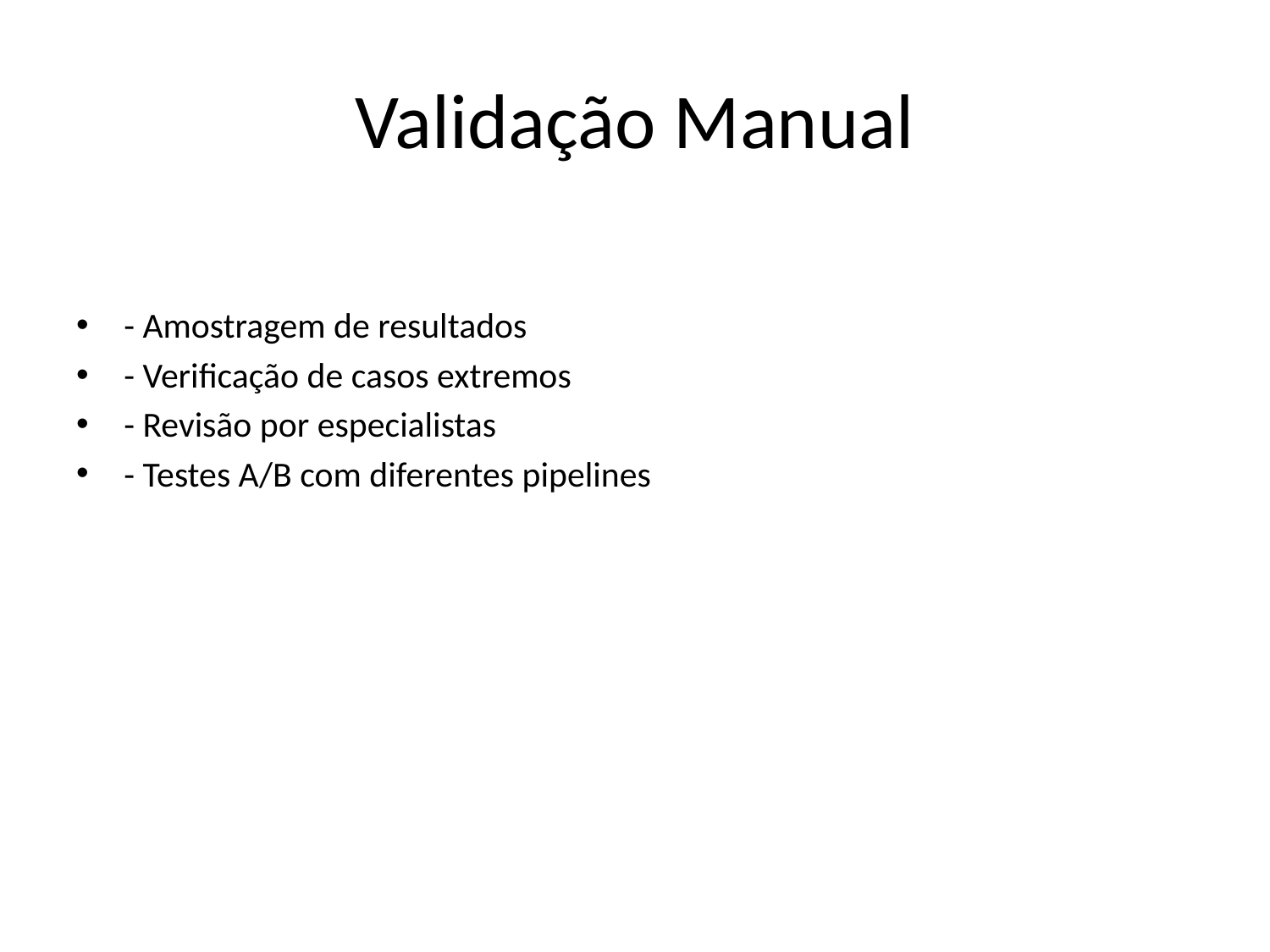

# Validação Manual

- Amostragem de resultados
- Verificação de casos extremos
- Revisão por especialistas
- Testes A/B com diferentes pipelines